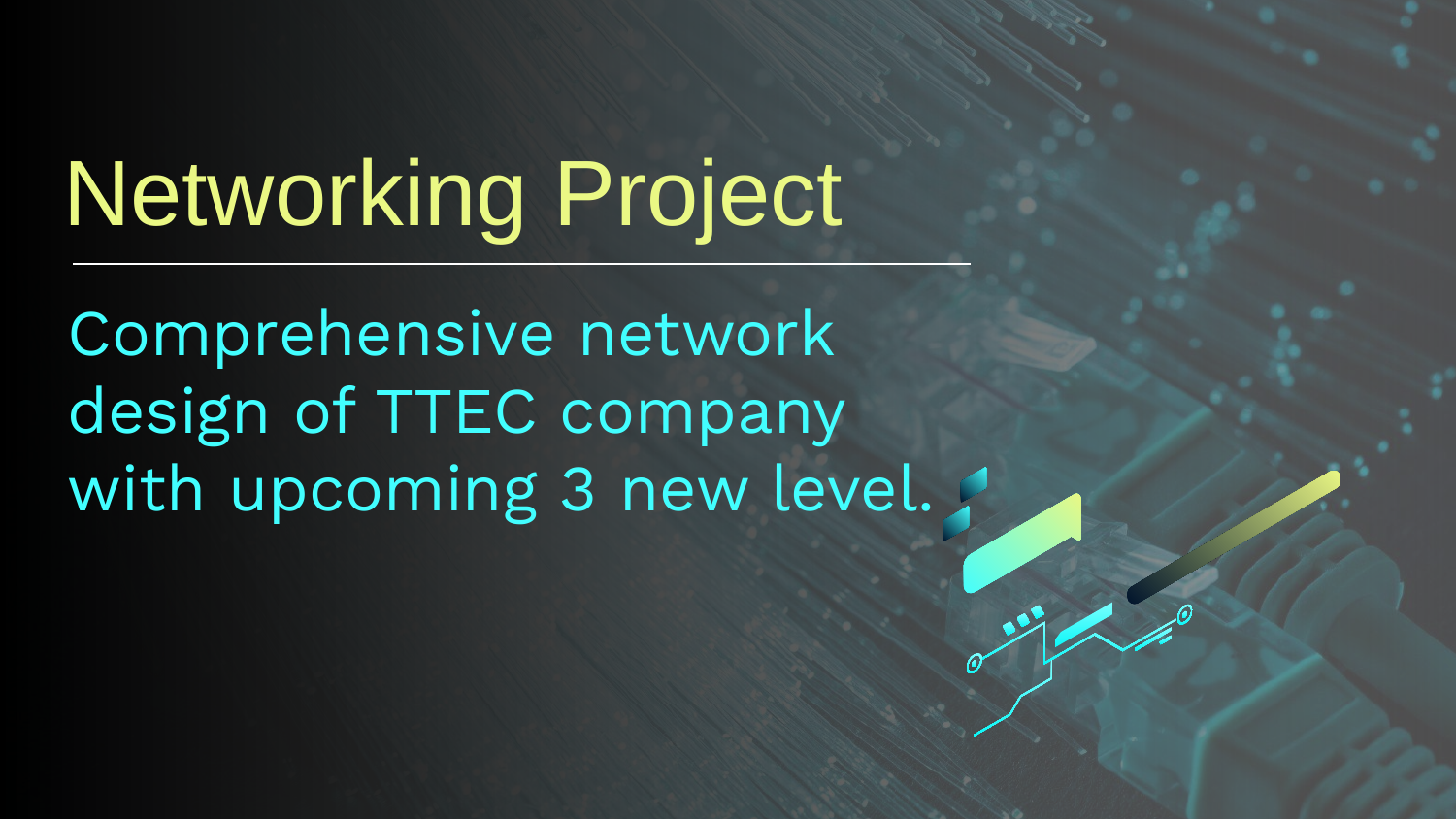

# Networking Project
Comprehensive network design of TTEC company
with upcoming 3 new level.